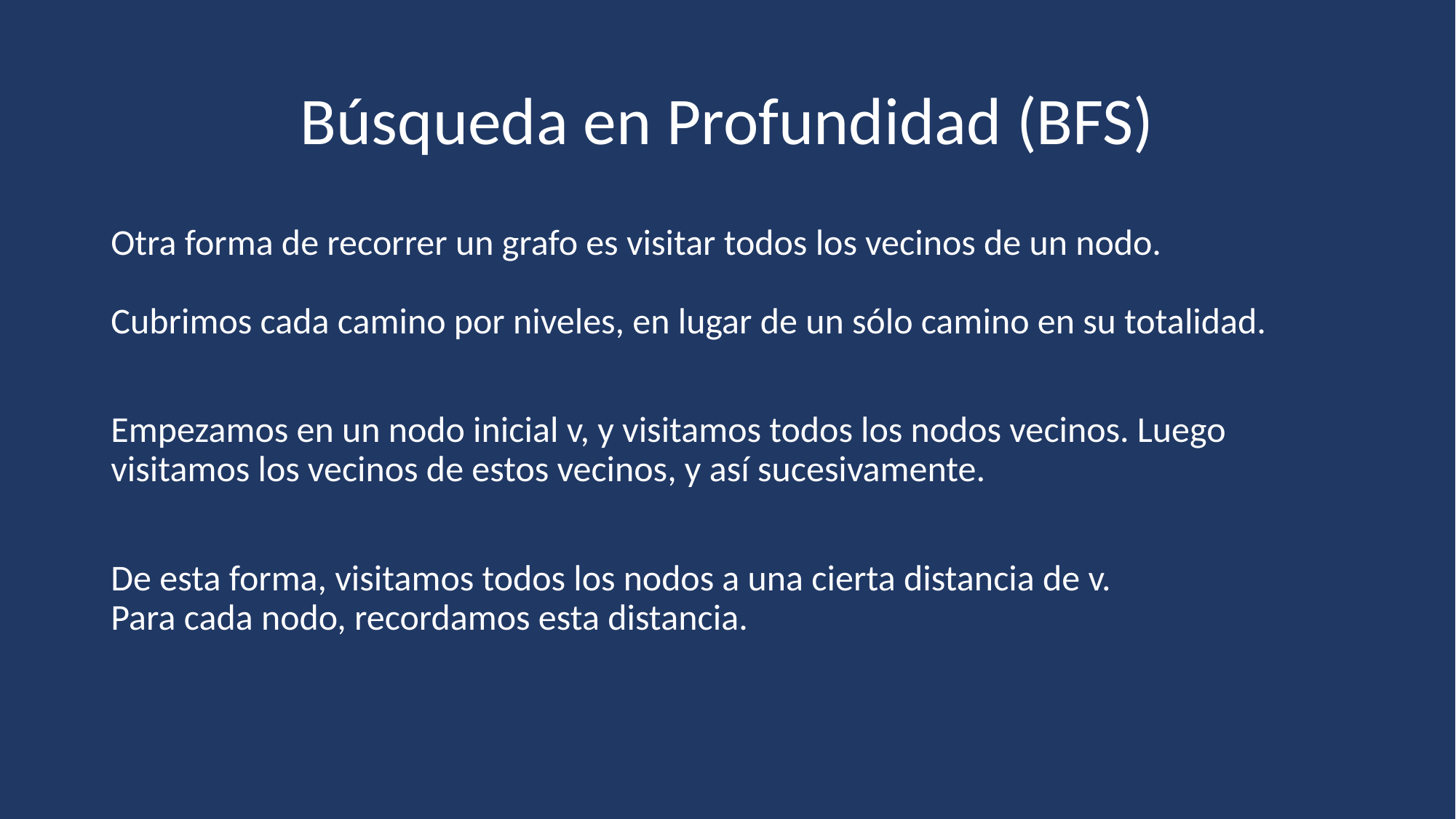

# Búsqueda en Profundidad (BFS)
Otra forma de recorrer un grafo es visitar todos los vecinos de un nodo.
Cubrimos cada camino por niveles, en lugar de un sólo camino en su totalidad.

Empezamos en un nodo inicial v, y visitamos todos los nodos vecinos. Luego visitamos los vecinos de estos vecinos, y así sucesivamente.

De esta forma, visitamos todos los nodos a una cierta distancia de v.
Para cada nodo, recordamos esta distancia.